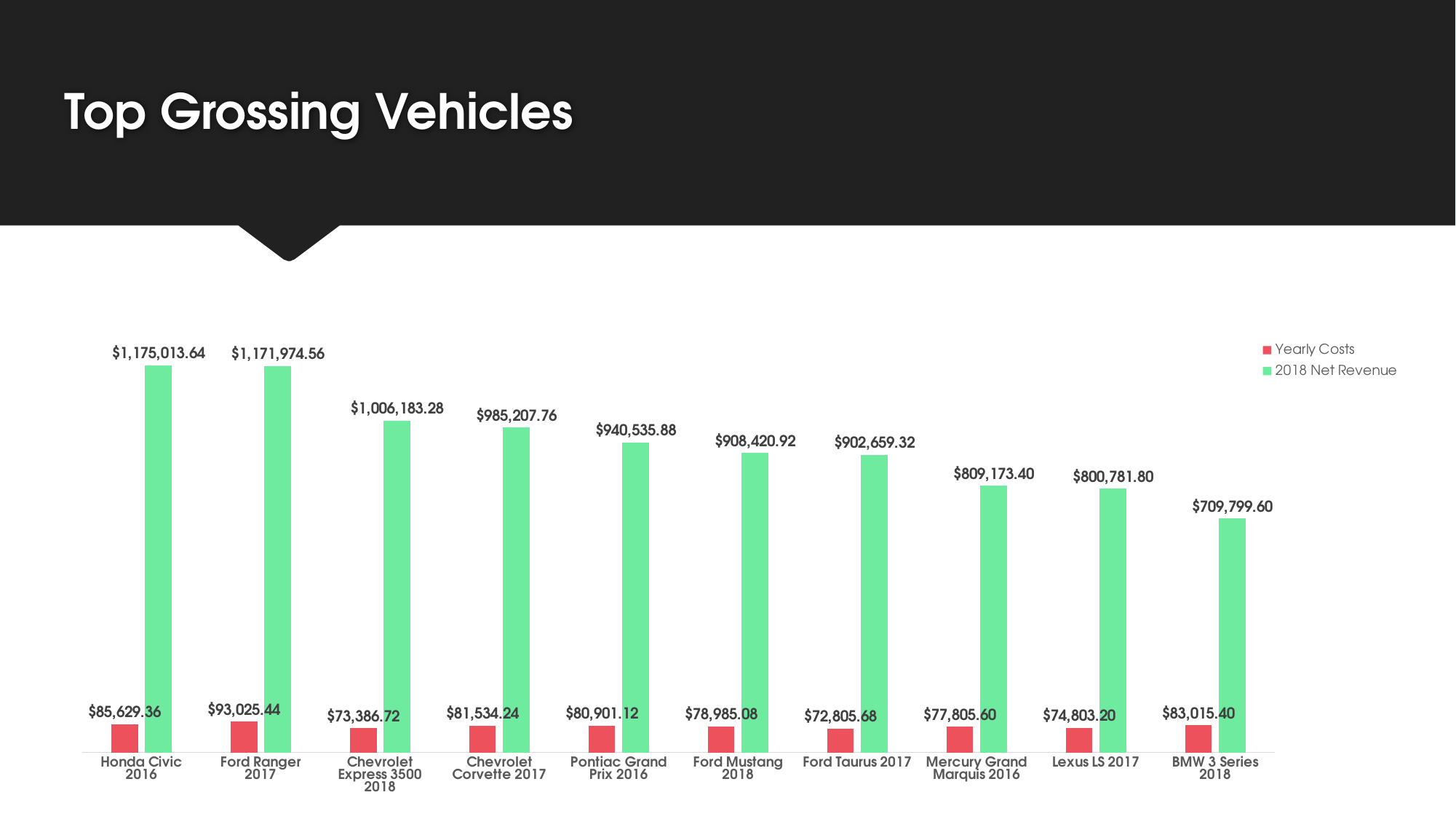

# Top Grossing Vehicles

### Chart

| Category | Yearly Costs | 2018 Net Revenue |
|---|---|---|
| Honda Civic 2016 | 85629.36 | 1175013.6400000001 |
| Ford Ranger 2017 | 93025.44000000002 | 1171974.56 |
| Chevrolet Express 3500 2018 | 73386.72 | 1006183.2800000001 |
| Chevrolet Corvette 2017 | 81534.24 | 985207.76 |
| Pontiac Grand Prix 2016 | 80901.12 | 940535.88 |
| Ford Mustang 2018 | 78985.08000000002 | 908420.92 |
| Ford Taurus 2017 | 72805.68 | 902659.3200000001 |
| Mercury Grand Marquis 2016 | 77805.6 | 809173.4 |
| Lexus LS 2017 | 74803.2 | 800781.8 |
| BMW 3 Series 2018 | 83015.4 | 709799.6 |